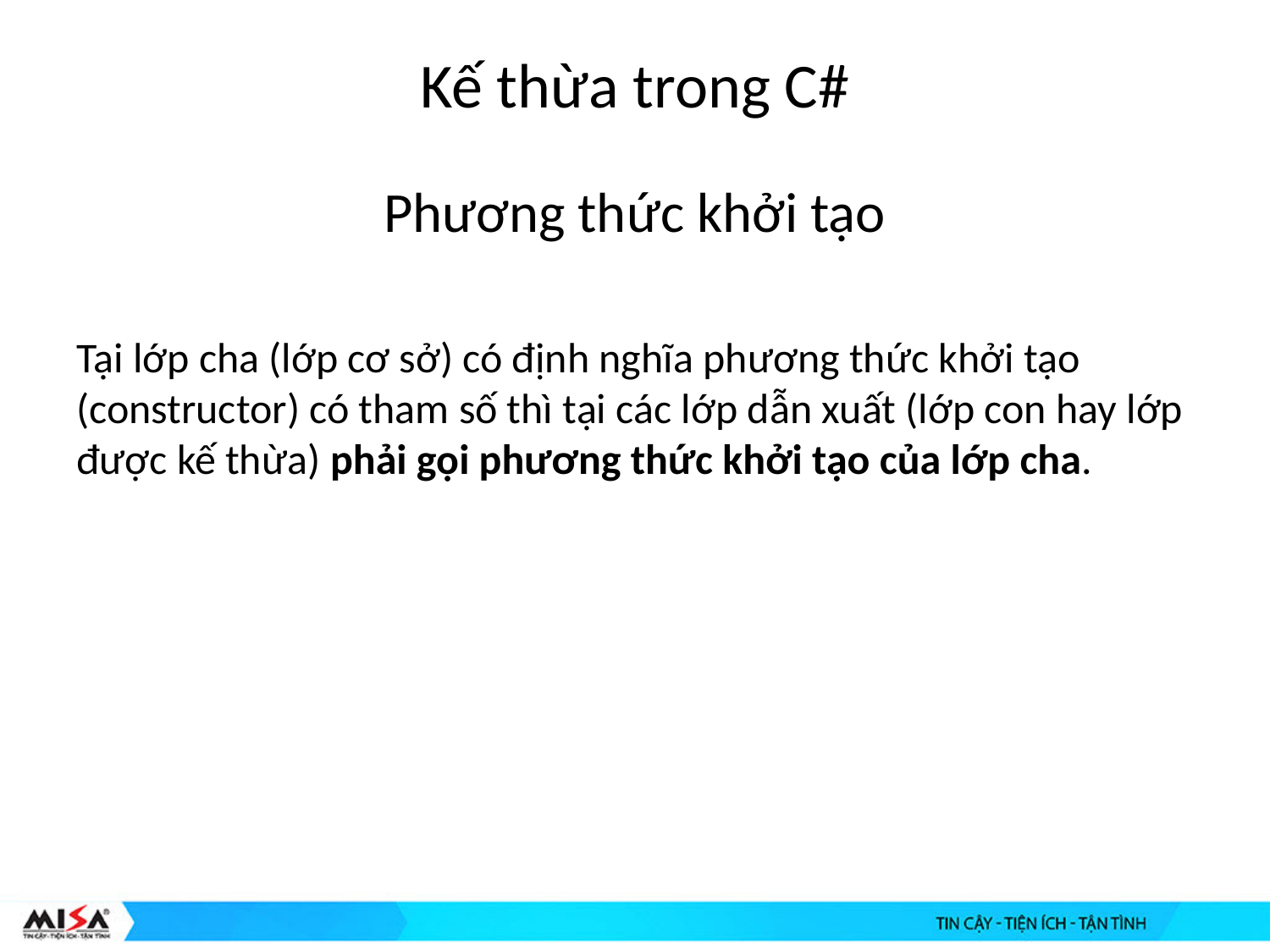

# Kế thừa trong C#
Phương thức khởi tạo

Tại lớp cha (lớp cơ sở) có định nghĩa phương thức khởi tạo (constructor) có tham số thì tại các lớp dẫn xuất (lớp con hay lớp được kế thừa) phải gọi phương thức khởi tạo của lớp cha.